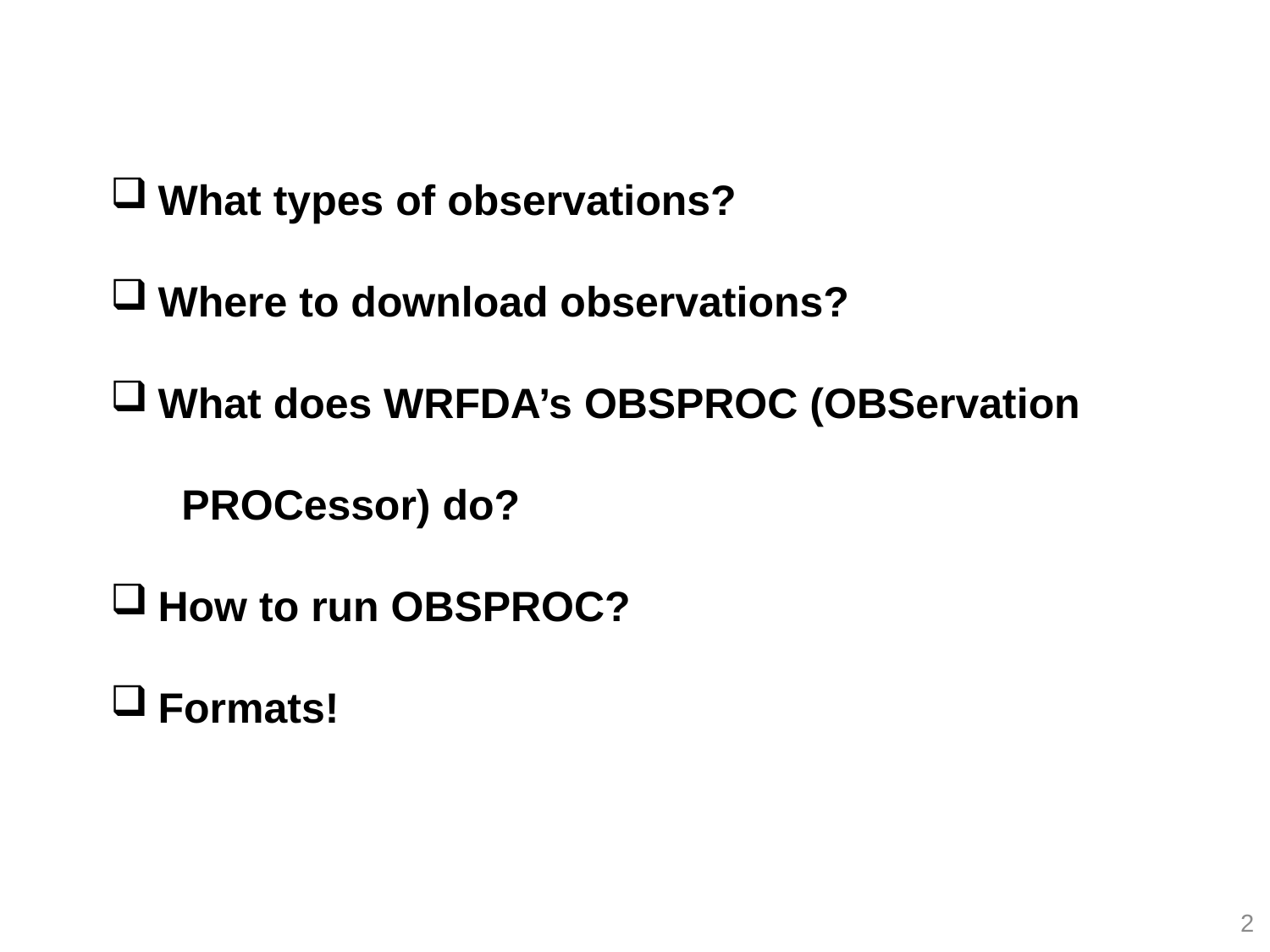

What types of observations?
Where to download observations?
What does WRFDA’s OBSPROC (OBServation
  PROCessor) do?
How to run OBSPROC?
Formats!
2